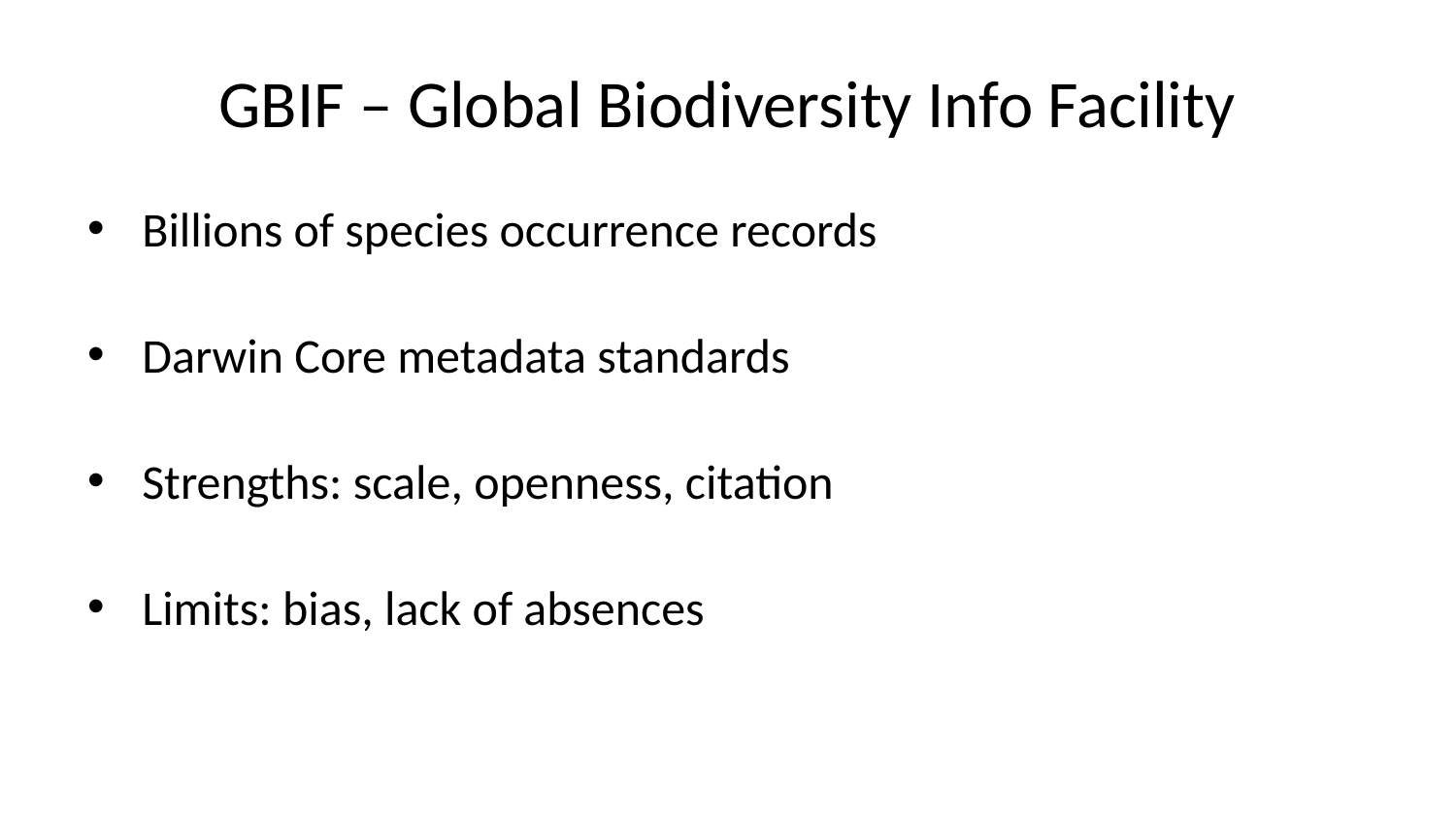

# GBIF – Global Biodiversity Info Facility
Billions of species occurrence records
Darwin Core metadata standards
Strengths: scale, openness, citation
Limits: bias, lack of absences